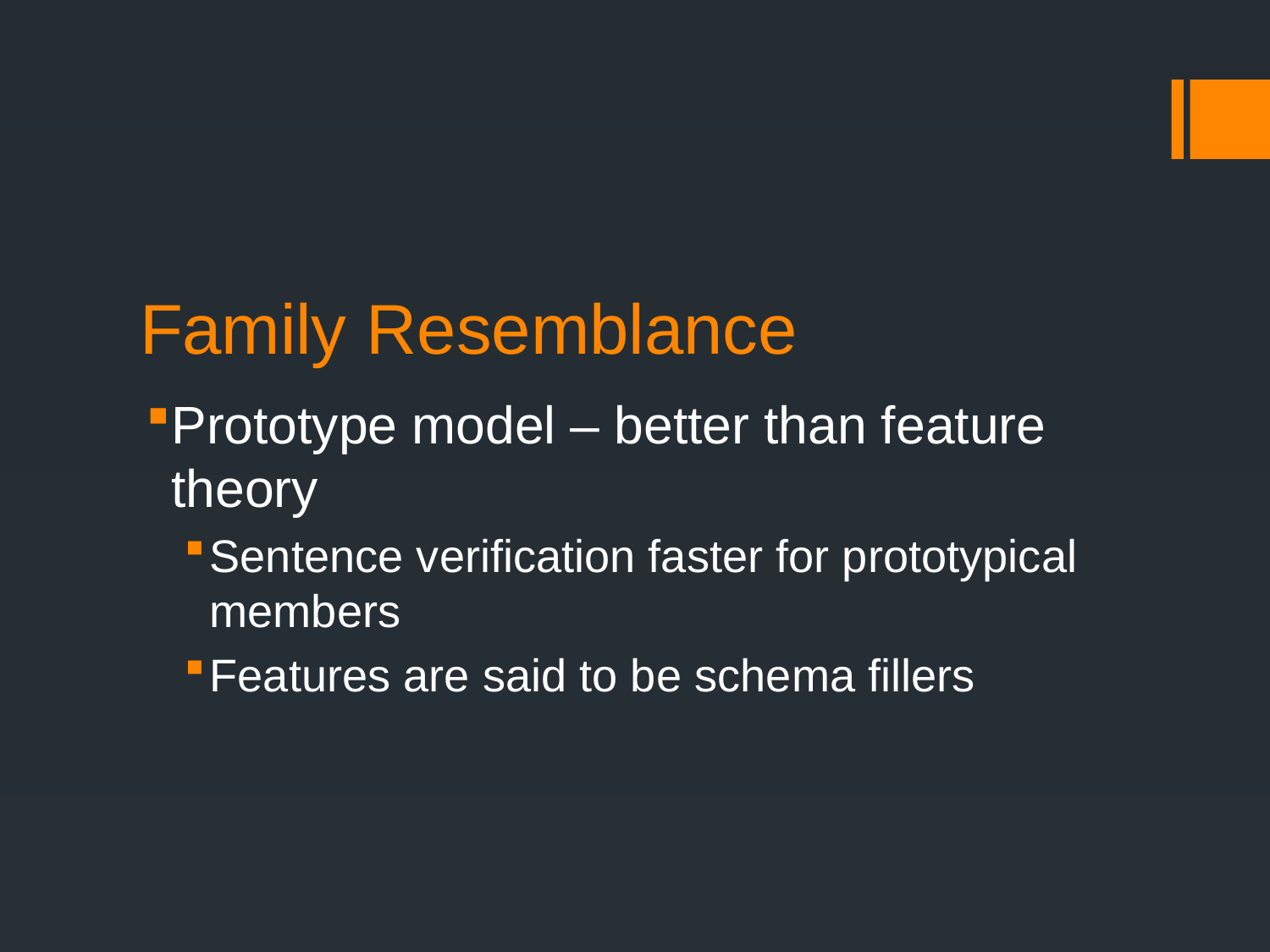

# Family Resemblance
Prototype model – better than feature theory
Sentence verification faster for prototypical members
Features are said to be schema fillers